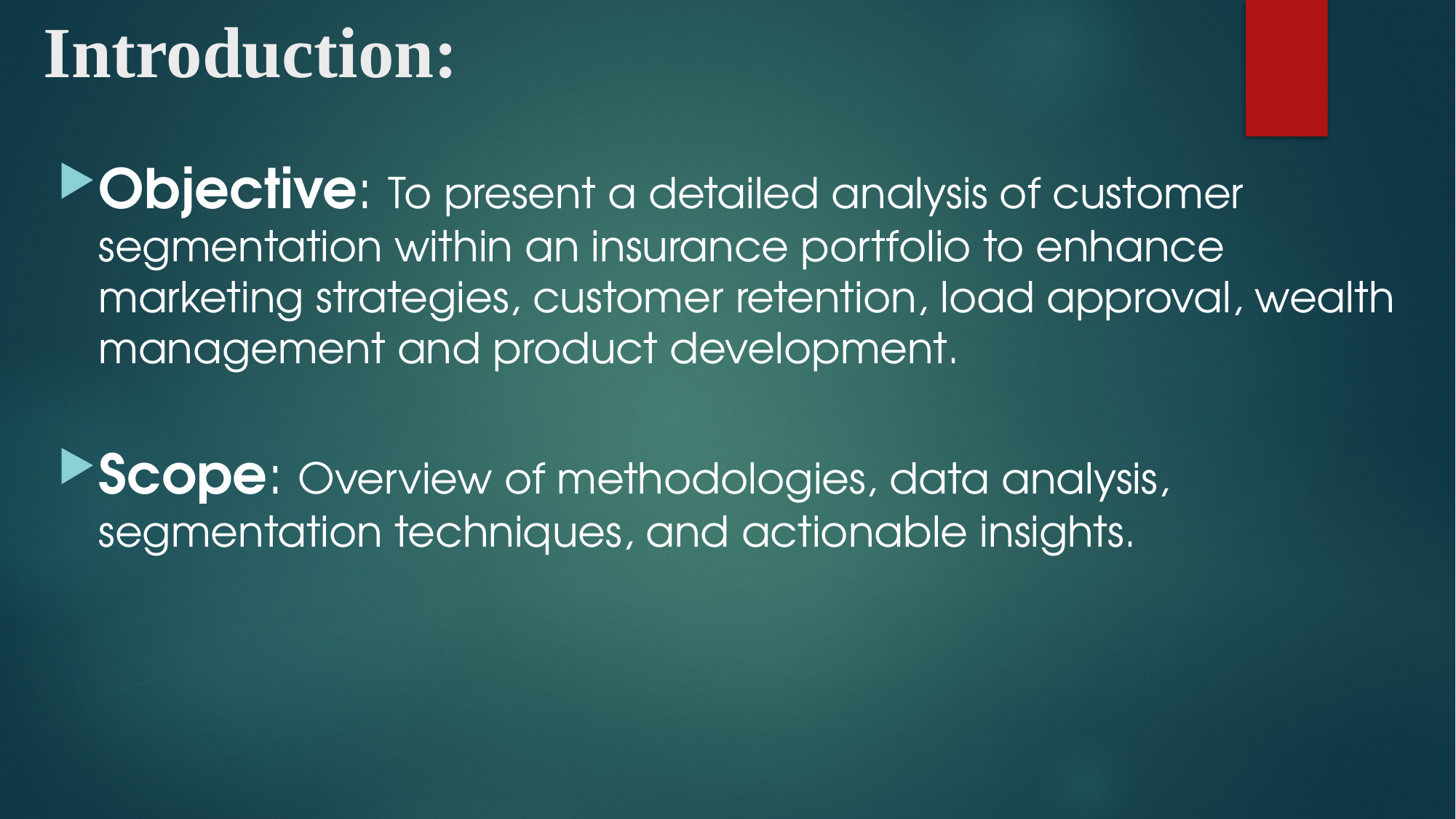

# Introduction:
Objective: To present a detailed analysis of customer segmentation within an insurance portfolio to enhance marketing strategies, customer retention, load approval, wealth management and product development.

Scope: Overview of methodologies, data analysis, segmentation techniques, and actionable insights.